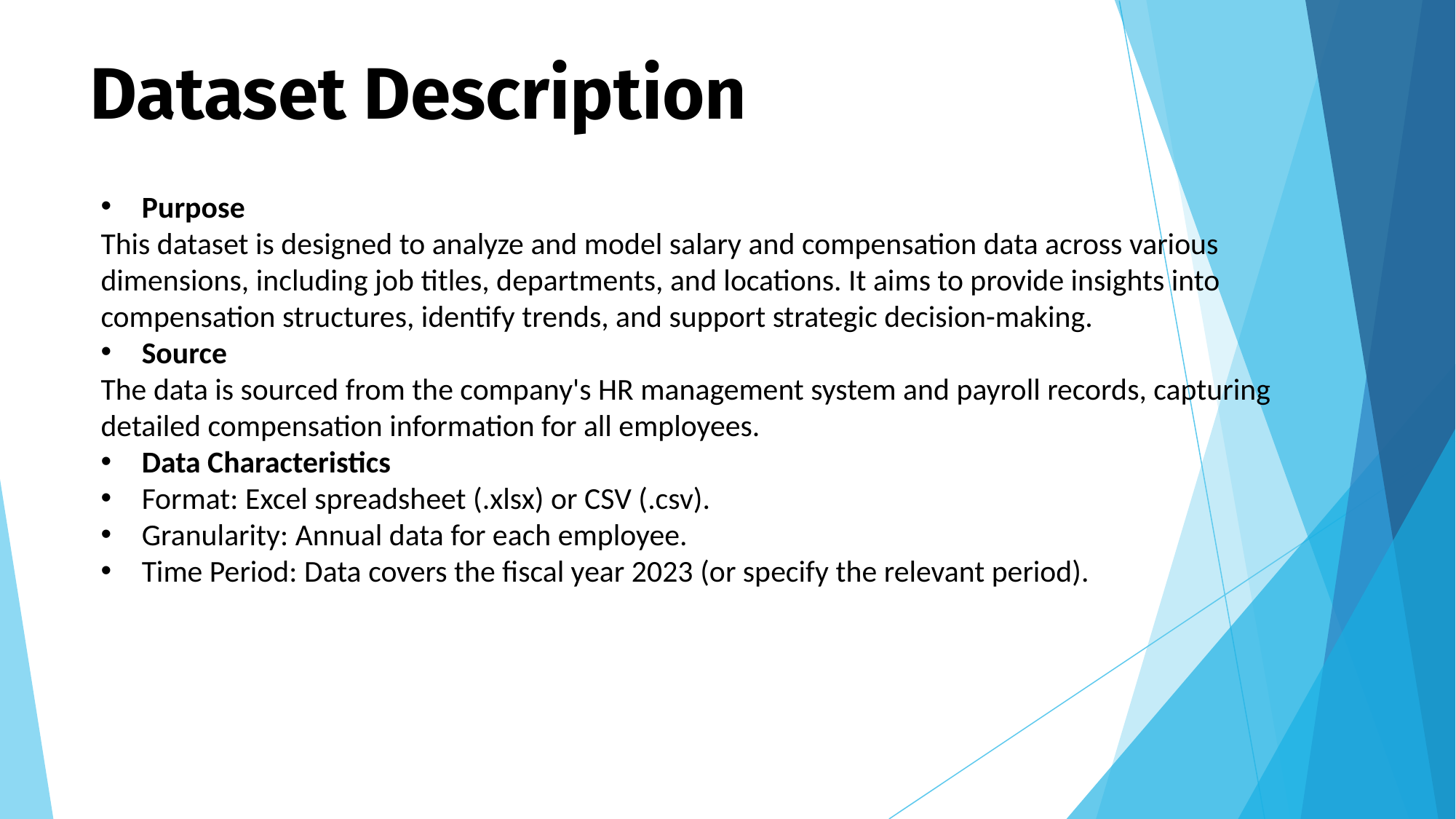

# Dataset Description
Purpose
This dataset is designed to analyze and model salary and compensation data across various dimensions, including job titles, departments, and locations. It aims to provide insights into compensation structures, identify trends, and support strategic decision-making.
Source
The data is sourced from the company's HR management system and payroll records, capturing detailed compensation information for all employees.
Data Characteristics
Format: Excel spreadsheet (.xlsx) or CSV (.csv).
Granularity: Annual data for each employee.
Time Period: Data covers the fiscal year 2023 (or specify the relevant period).